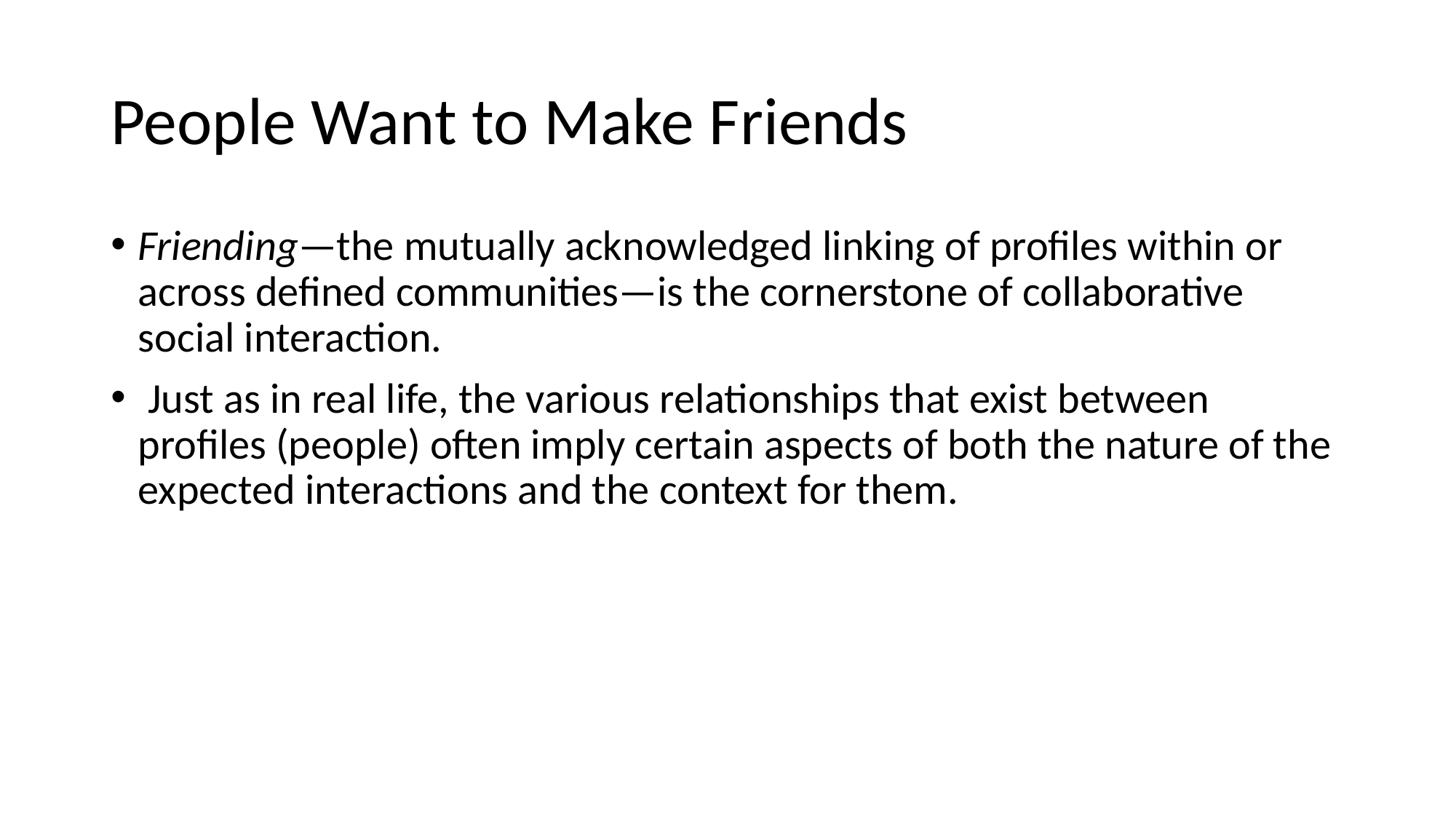

# People Want to Make Friends
Friending—the mutually acknowledged linking of profiles within or across defined communities—is the cornerstone of collaborative social interaction.
 Just as in real life, the various relationships that exist between profiles (people) often imply certain aspects of both the nature of the expected interactions and the context for them.